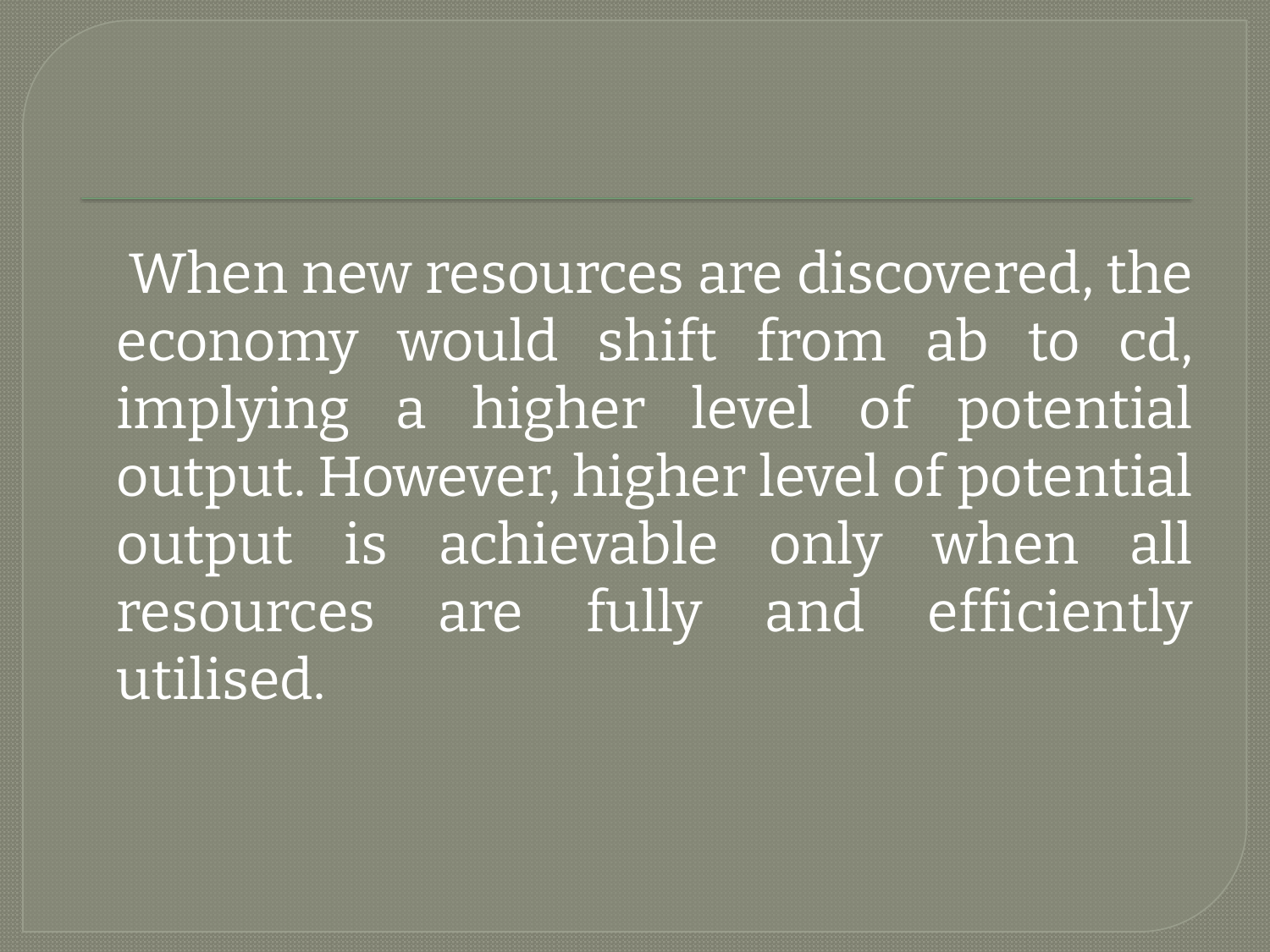

When new resources are discovered, the economy would shift from ab to cd, implying a higher level of potential output. However, higher level of potential output is achievable only when all resources are fully and efficiently utilised.